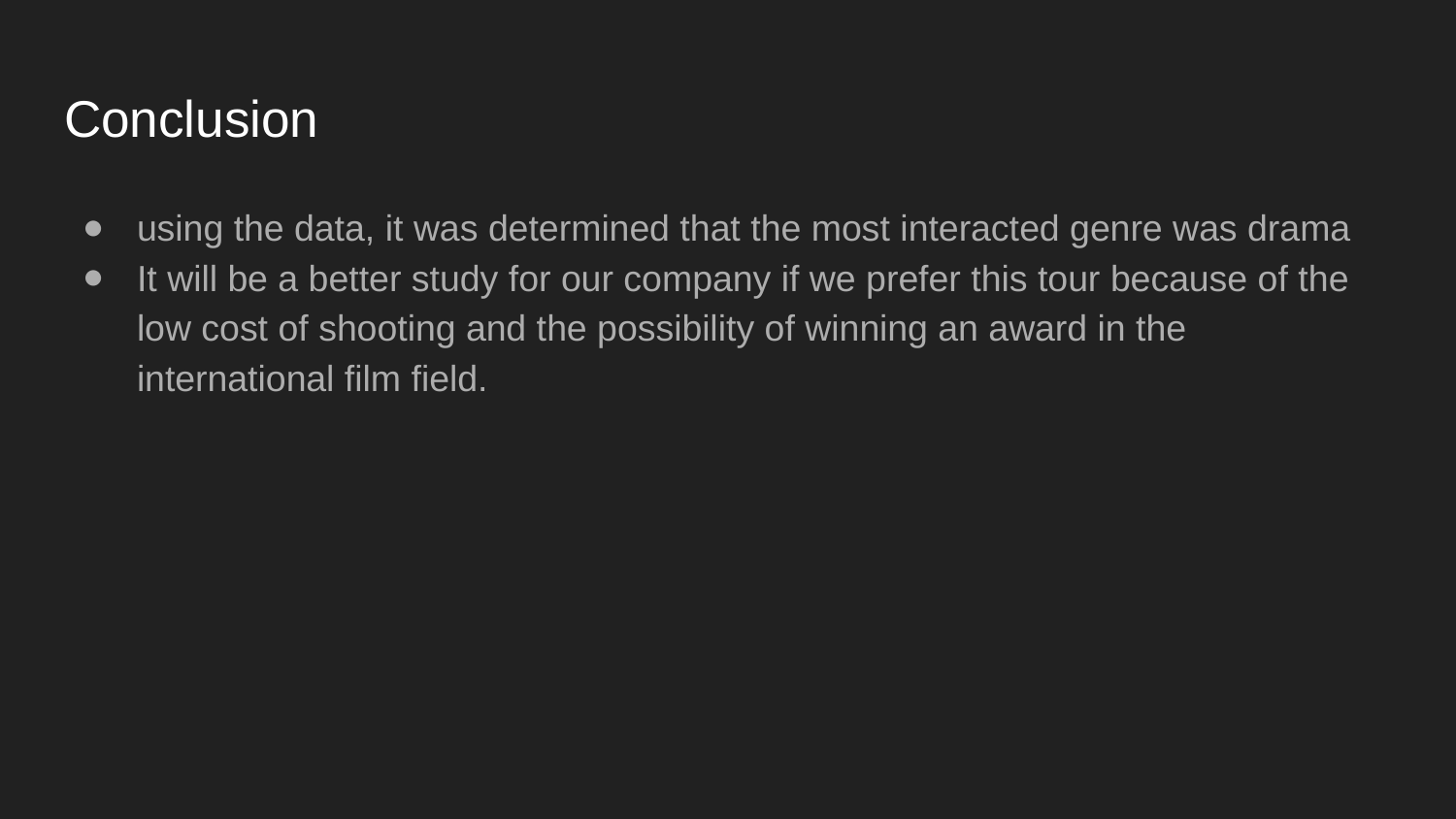

# Conclusion
using the data, it was determined that the most interacted genre was drama
It will be a better study for our company if we prefer this tour because of the low cost of shooting and the possibility of winning an award in the international film field.